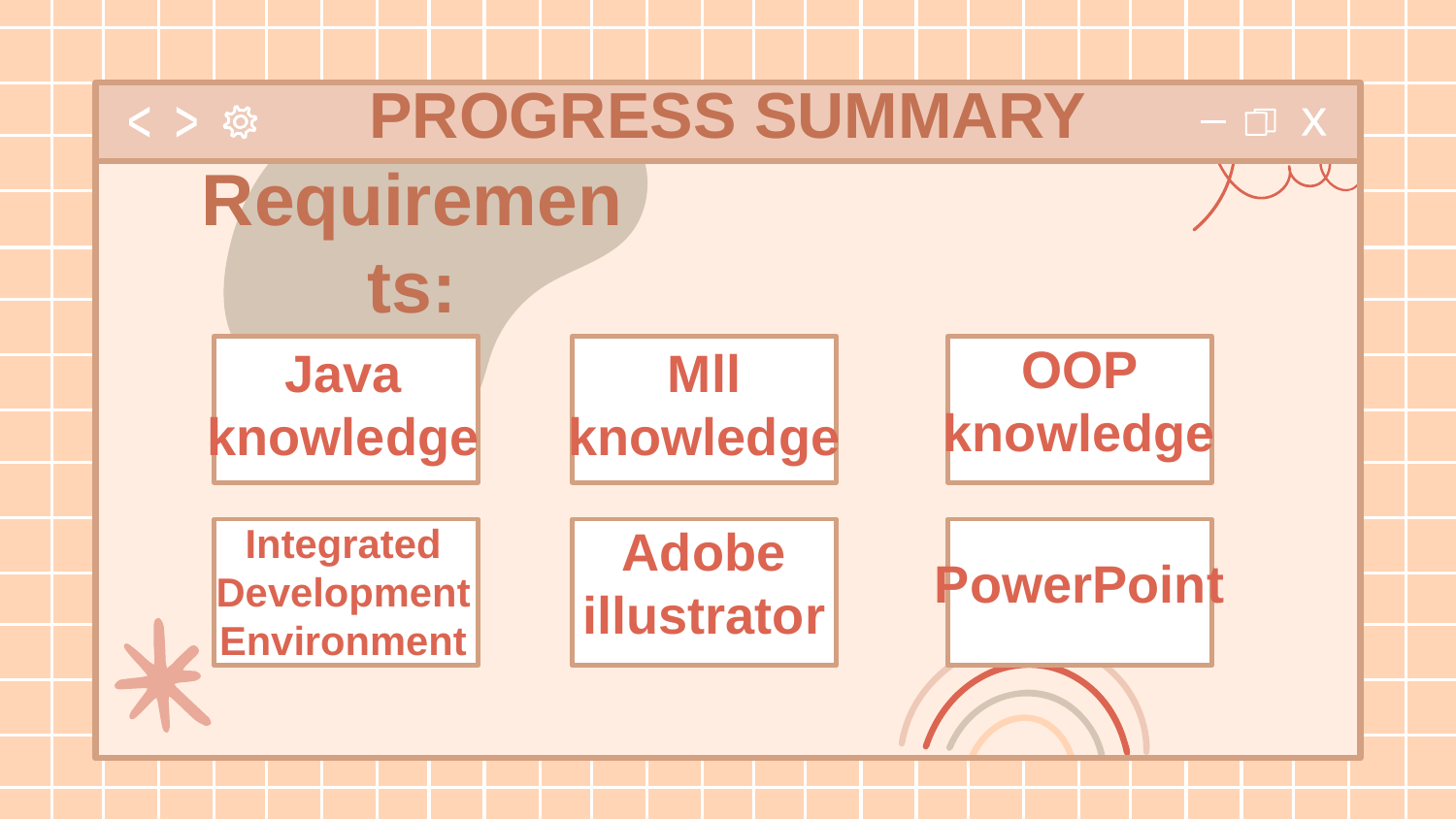

# PROGRESS SUMMARY
Requirements:

Java knowledge
OOP knowledge
Java knowledge
Mll knowledge

Adobe illustrator
PowerPoint
Integrated Development Environment